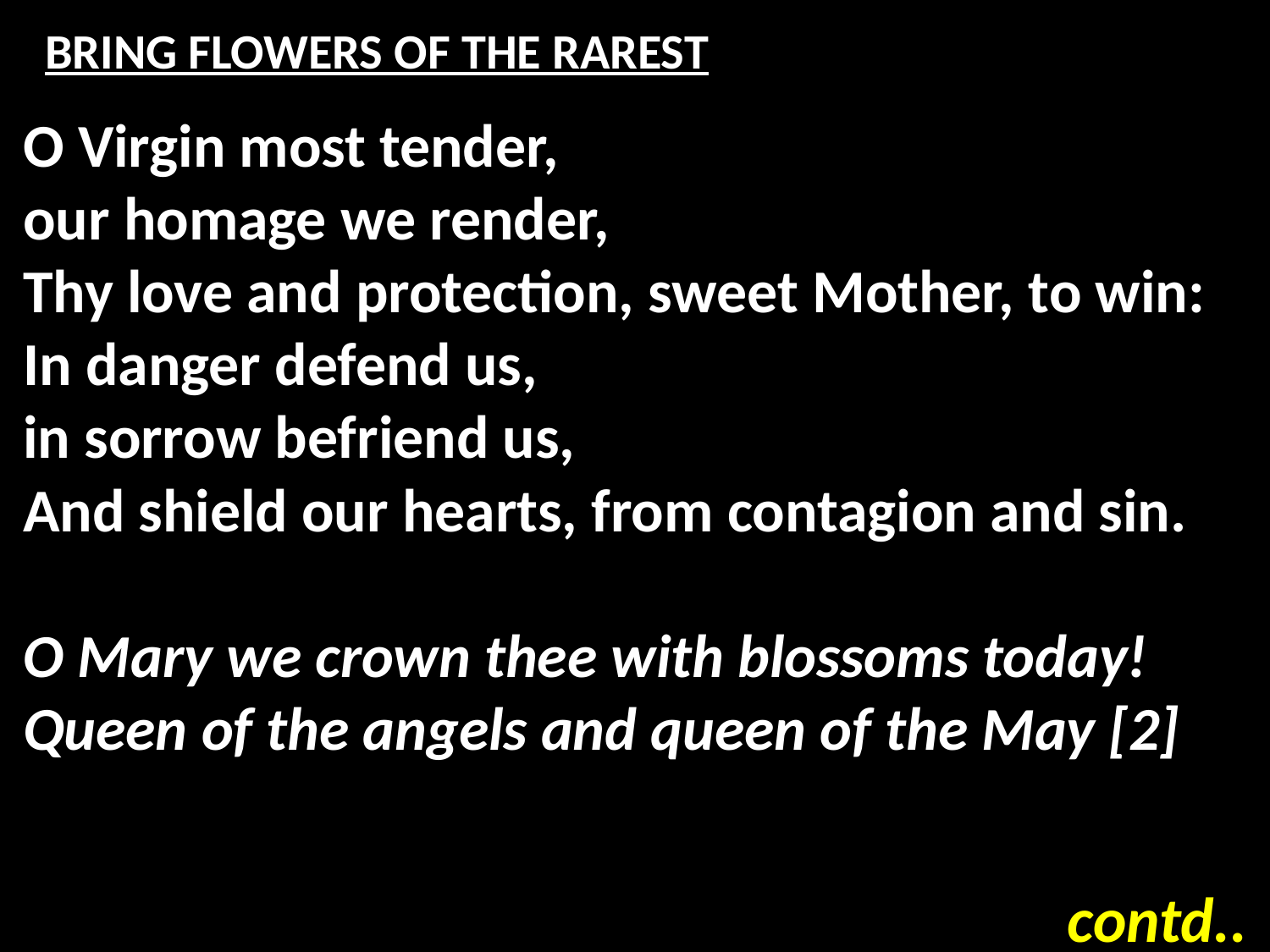

# BRING FLOWERS OF THE RAREST
O Virgin most tender,
our homage we render,
Thy love and protection, sweet Mother, to win:
In danger defend us,
in sorrow befriend us,
And shield our hearts, from contagion and sin.

O Mary we crown thee with blossoms today!
Queen of the angels and queen of the May [2]
contd..